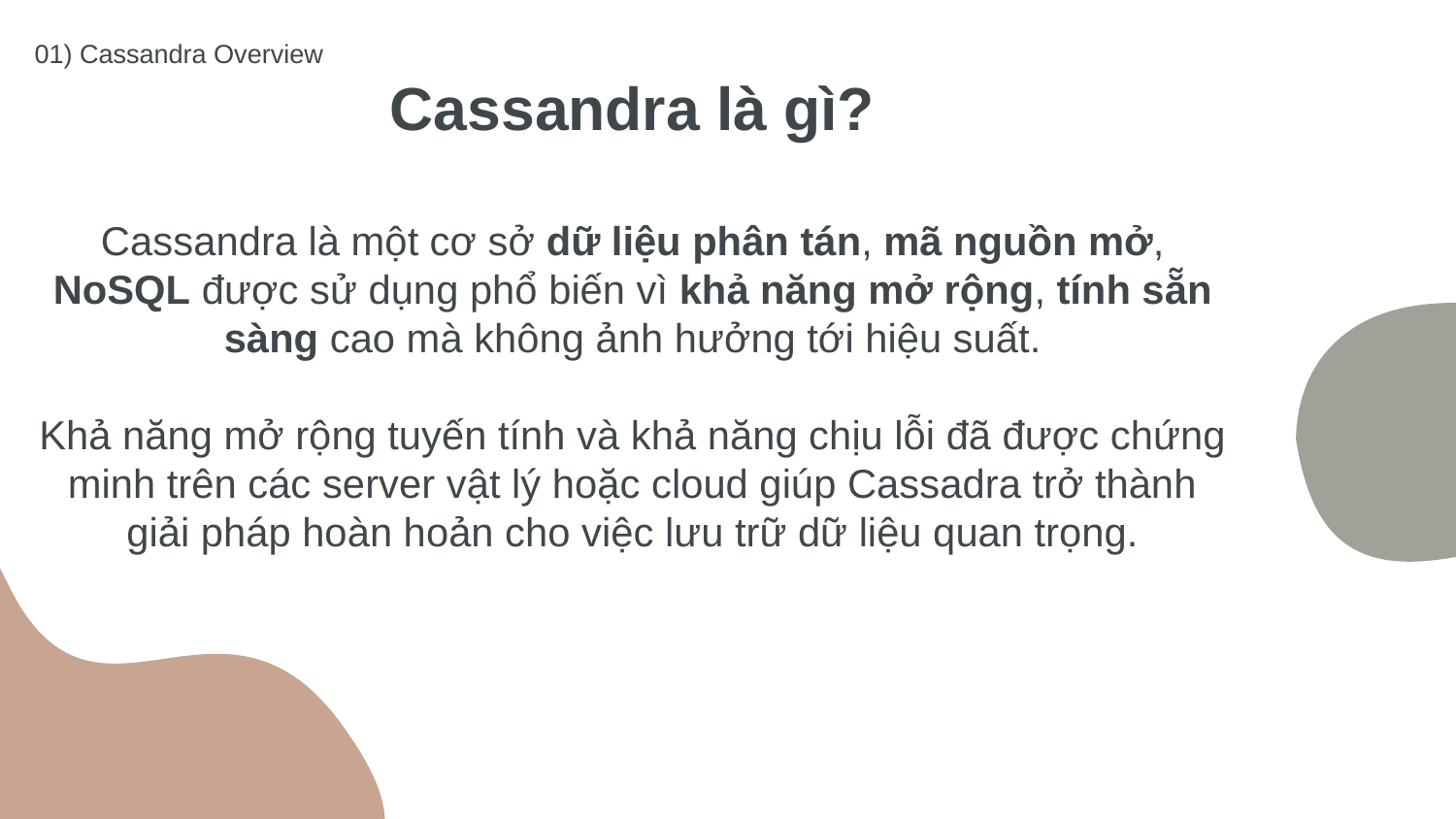

# 01) Cassandra Overview
Cassandra là gì?

Cassandra là một cơ sở dữ liệu phân tán, mã nguồn mở, NoSQL được sử dụng phổ biến vì khả năng mở rộng, tính sẵn sàng cao mà không ảnh hưởng tới hiệu suất.

Khả năng mở rộng tuyến tính và khả năng chịu lỗi đã được chứng minh trên các server vật lý hoặc cloud giúp Cassadra trở thành giải pháp hoàn hoản cho việc lưu trữ dữ liệu quan trọng.